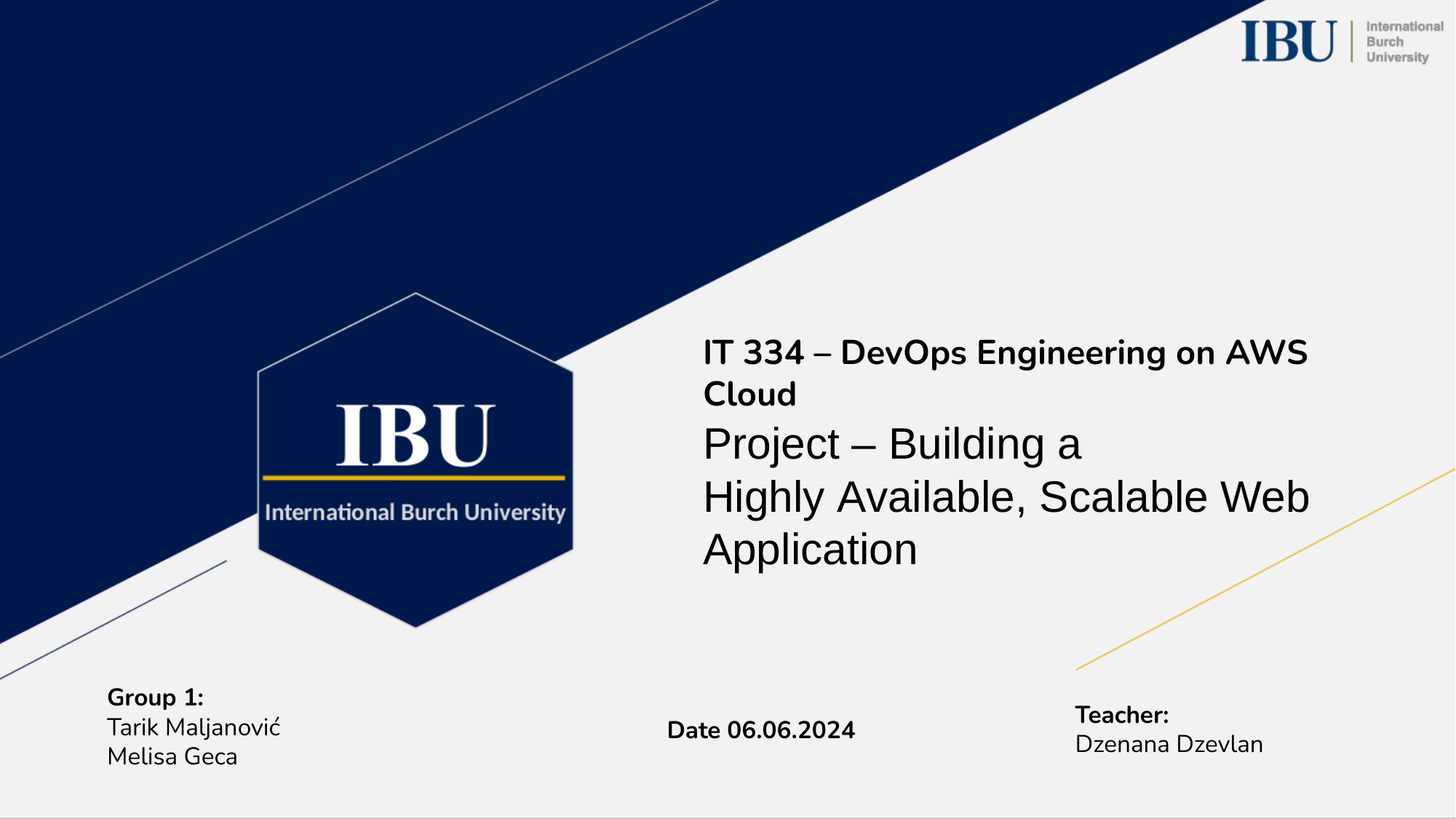

IT 334 – DevOps Engineering on AWS Cloud
Project – Building a Highly Available, Scalable Web Application
Group 1:
Tarik Maljanović
Melisa Geca
Teacher:
Dzenana Dzevlan

Date 06.06.2024